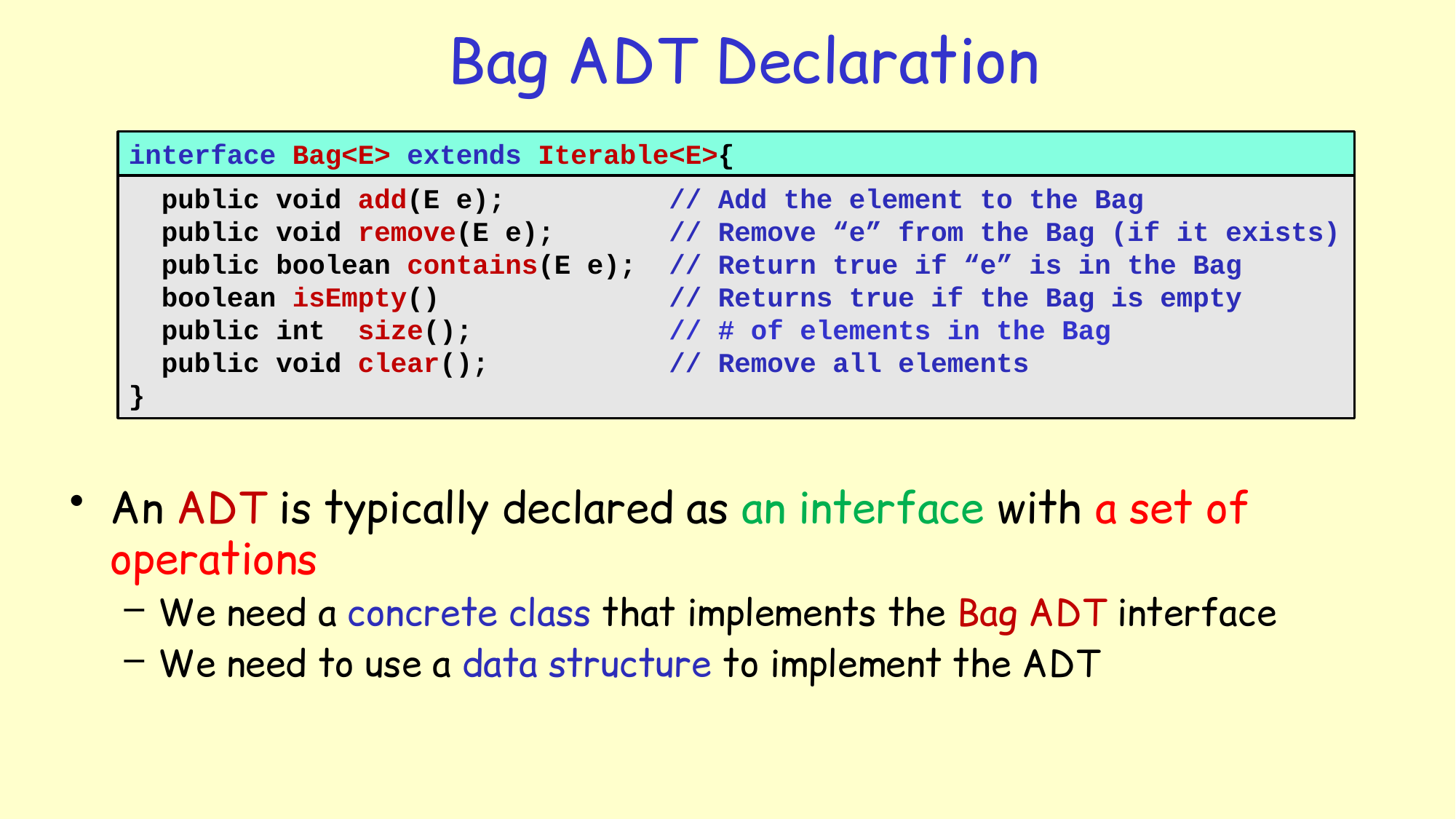

# Bag ADT Declaration
interface Bag<E> extends Iterable<E>{
  public void add(E e);          // Add the element to the Bag
  public void remove(E e);       // Remove “e” from the Bag (if it exists)
  public boolean contains(E e);  // Return true if “e” is in the Bag
  boolean isEmpty()              // Returns true if the Bag is empty
  public int  size();            // # of elements in the Bag
  public void clear();           // Remove all elements
}

An ADT is typically declared as an interface with a set of operations
We need a concrete class that implements the Bag ADT interface
We need to use a data structure to implement the ADT